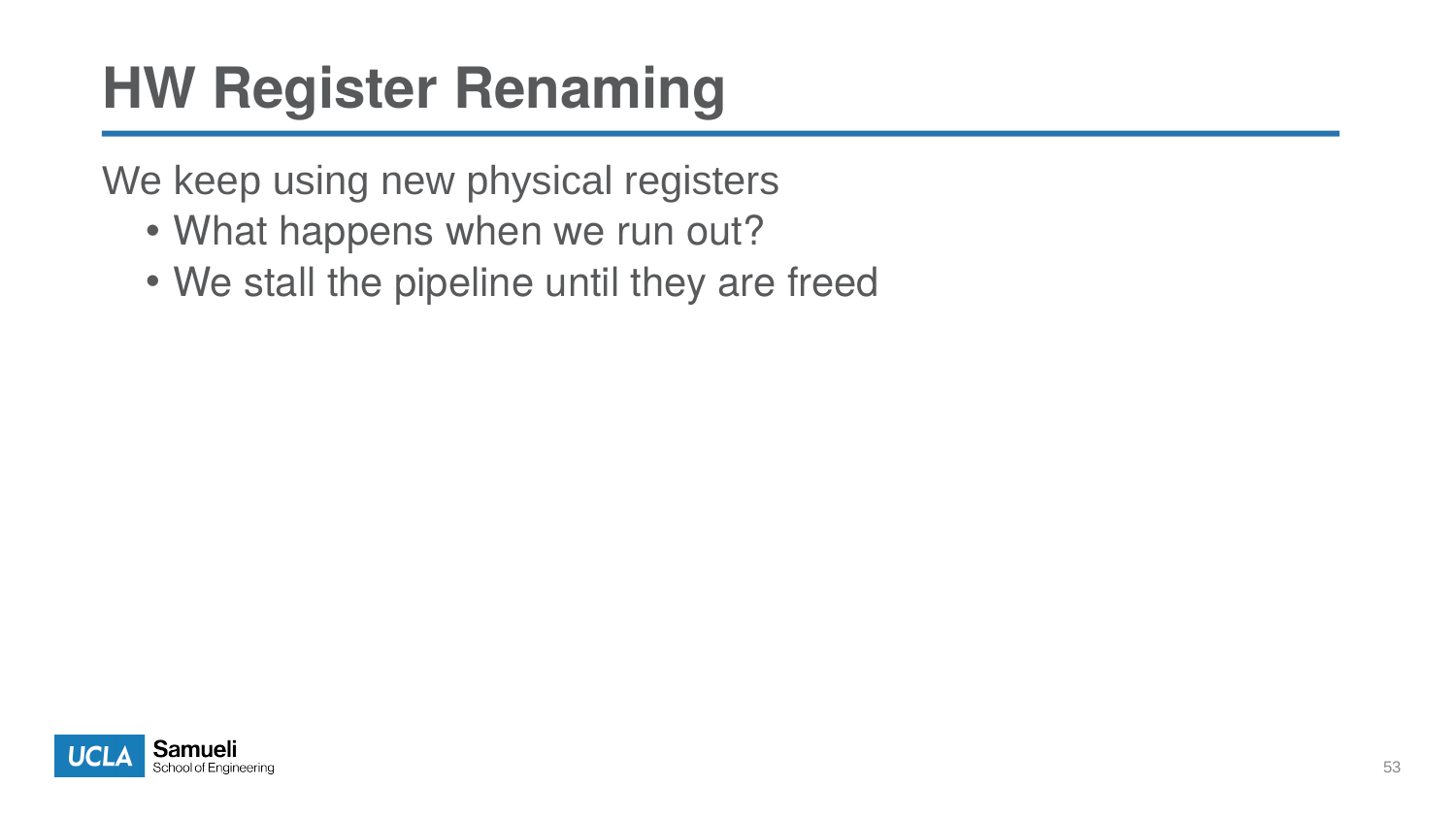

HW Register Renaming
We keep using new physical registers
What happens when we run out?
We stall the pipeline until they are freed
53